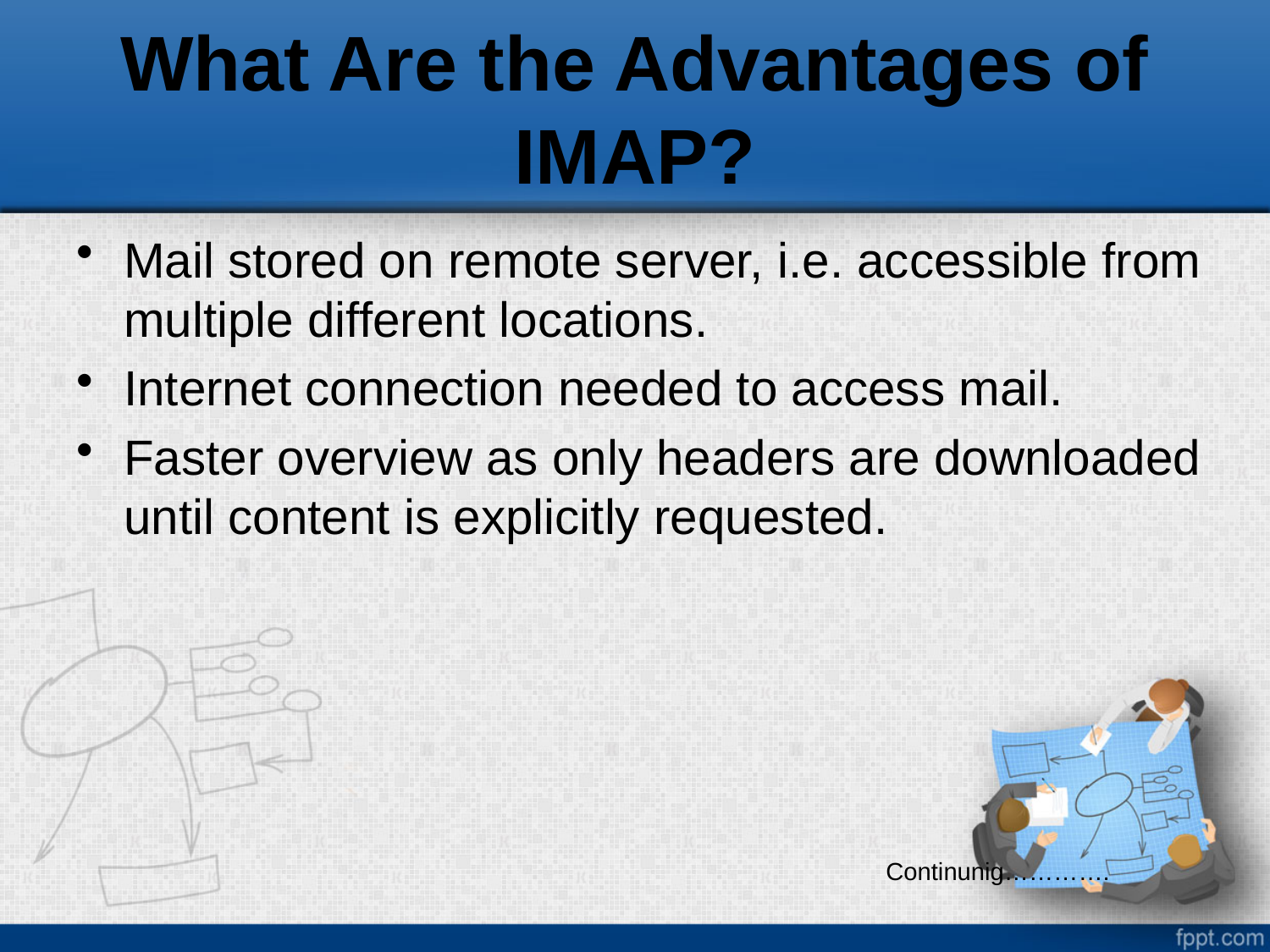

# What Are the Advantages of IMAP?
Mail stored on remote server, i.e. accessible from multiple different locations.
Internet connection needed to access mail.
Faster overview as only headers are downloaded until content is explicitly requested.

							Continunig………….